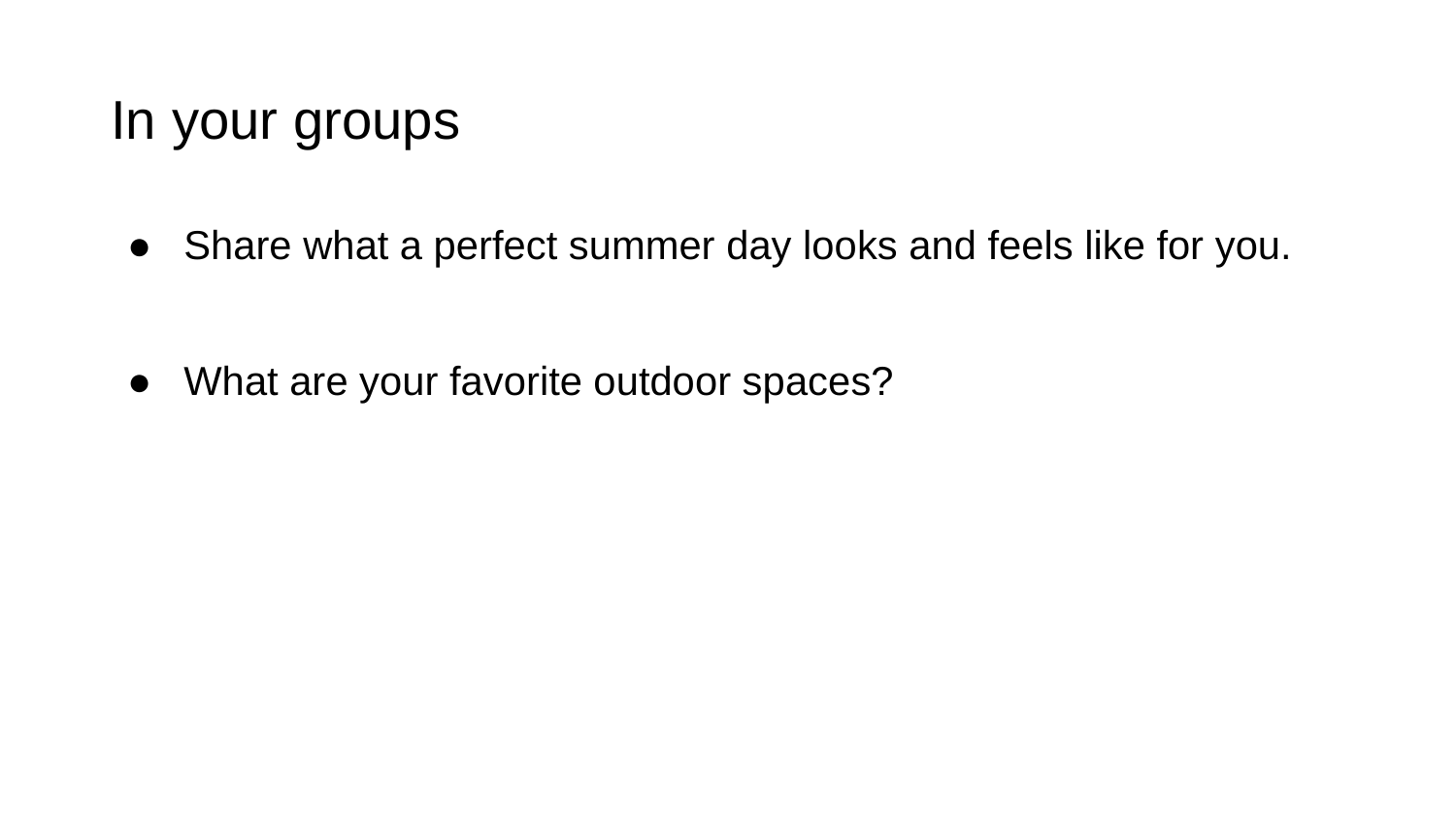

# In your groups
Share what a perfect summer day looks and feels like for you.

What are your favorite outdoor spaces?